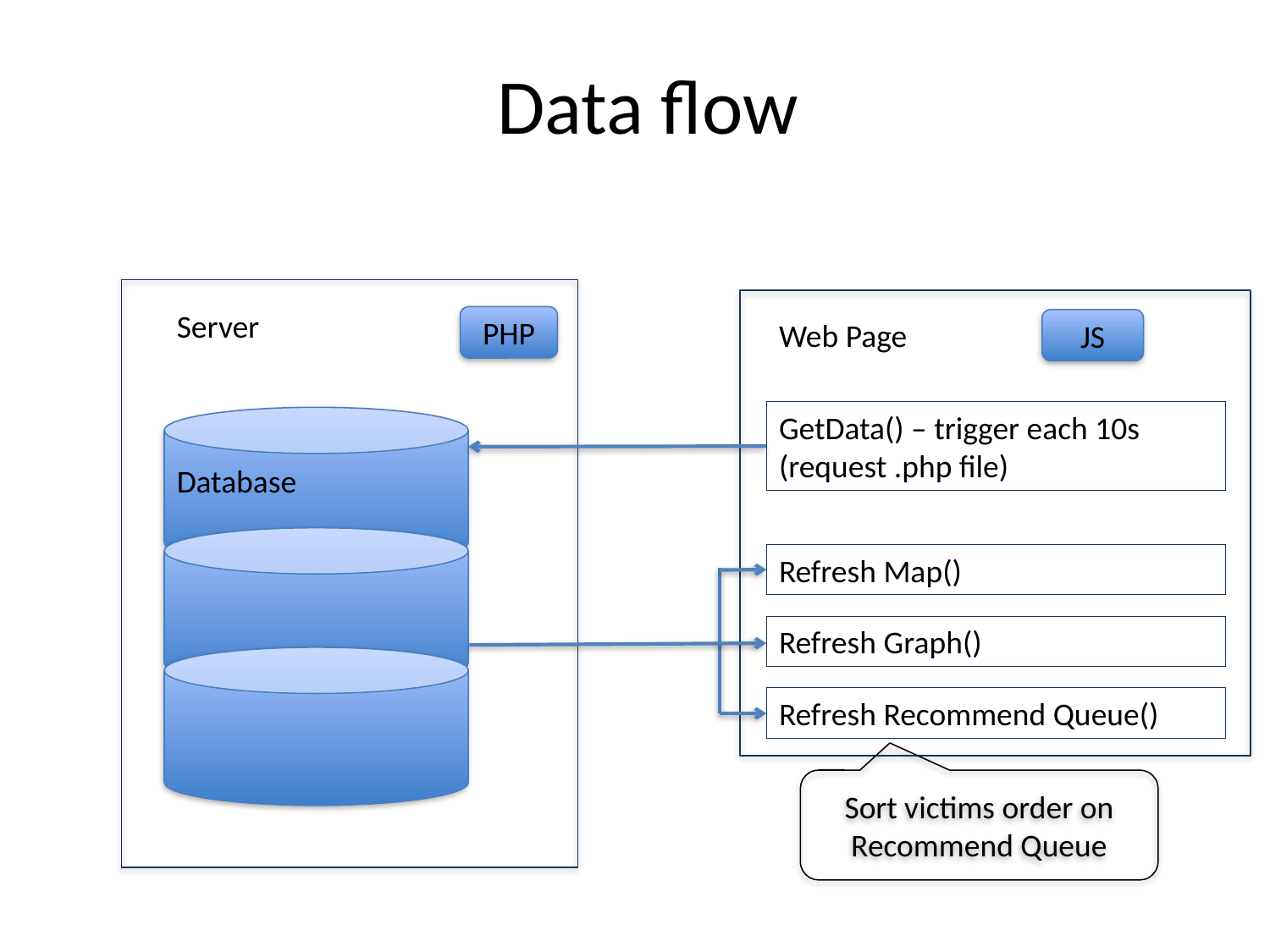

# Data flow

Server
PHP
Web Page
JS
GetData() – trigger each 10s (request .php file)

Database
Refresh Map()
Refresh Graph()
Refresh Recommend Queue()
Sort victims order on Recommend Queue